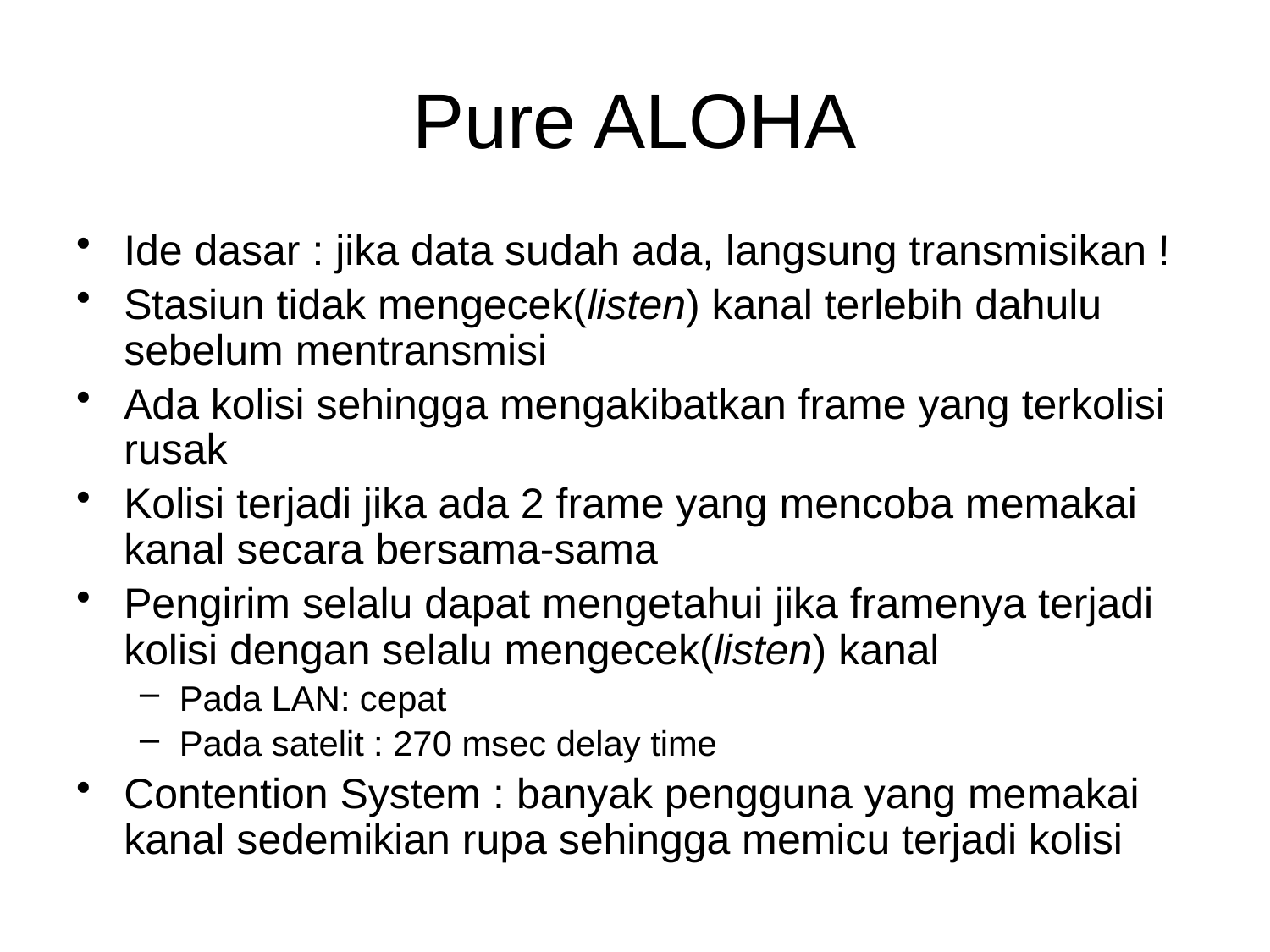

# Pure ALOHA
Ide dasar : jika data sudah ada, langsung transmisikan !
Stasiun tidak mengecek(listen) kanal terlebih dahulu sebelum mentransmisi
Ada kolisi sehingga mengakibatkan frame yang terkolisi rusak
Kolisi terjadi jika ada 2 frame yang mencoba memakai kanal secara bersama-sama
Pengirim selalu dapat mengetahui jika framenya terjadi kolisi dengan selalu mengecek(listen) kanal
Pada LAN: cepat
Pada satelit : 270 msec delay time
Contention System : banyak pengguna yang memakai kanal sedemikian rupa sehingga memicu terjadi kolisi